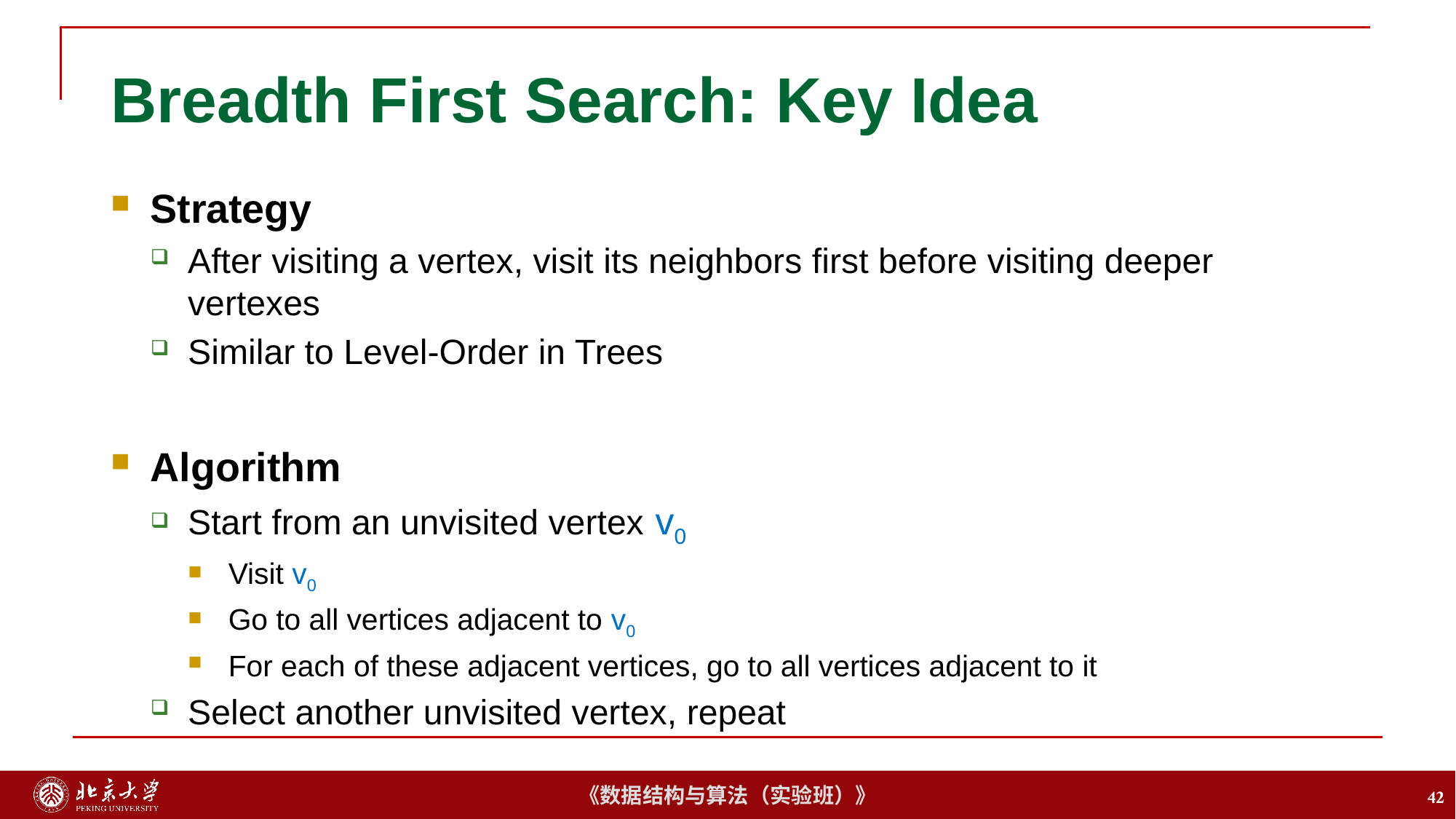

# Breadth First Search: Key Idea
Strategy
After visiting a vertex, visit its neighbors first before visiting deeper vertexes
Similar to Level-Order in Trees

Algorithm
Start from an unvisited vertex v0
Visit v0
Go to all vertices adjacent to v0
For each of these adjacent vertices, go to all vertices adjacent to it
Select another unvisited vertex, repeat
42